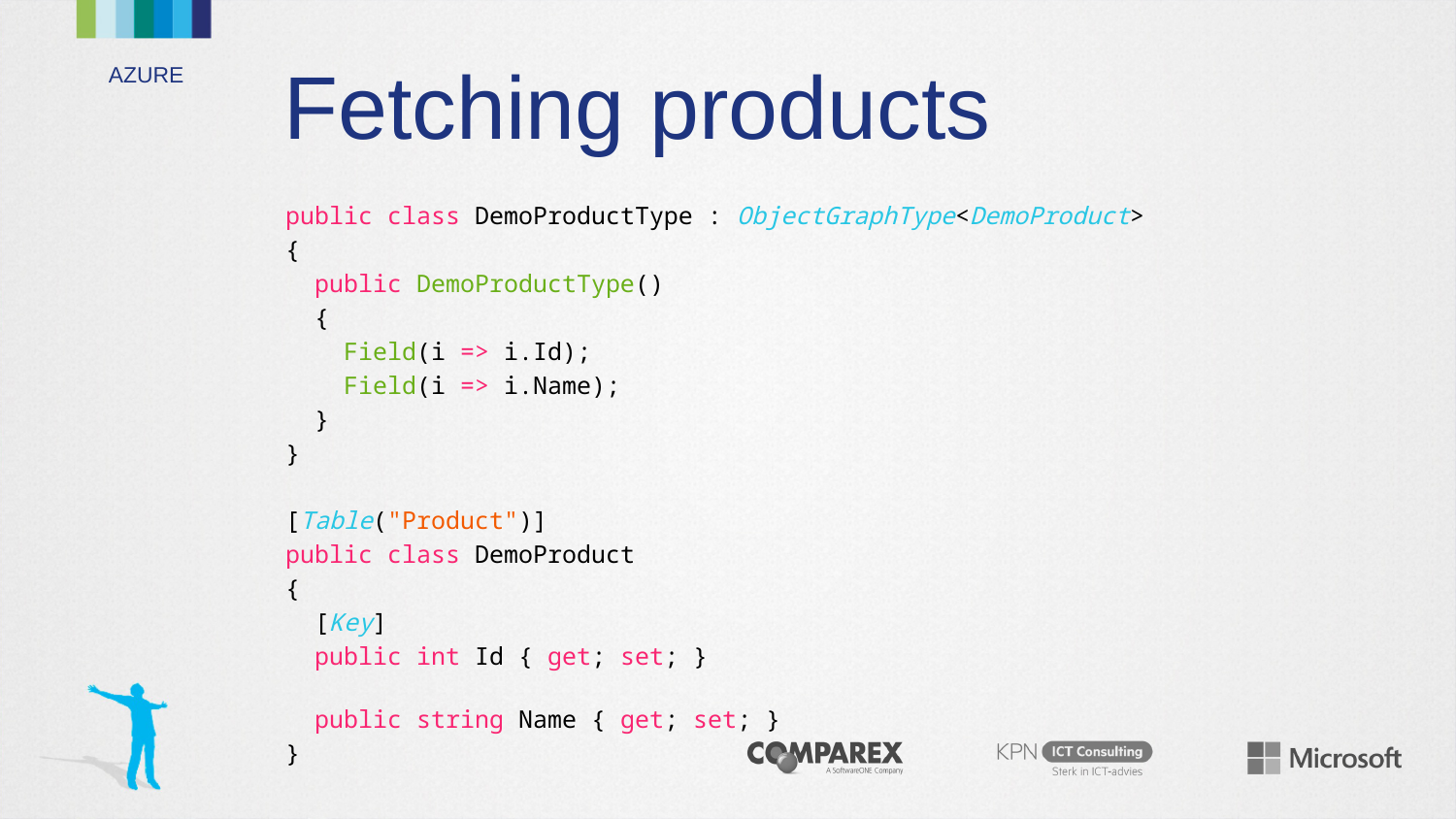

# Fetching products
public class DemoProductType : ObjectGraphType<DemoProduct>
{
  public DemoProductType()
  {
    Field(i => i.Id);
    Field(i => i.Name);
  }
}

[Table("Product")]
public class DemoProduct
{
  [Key]
  public int Id { get; set; }
  public string Name { get; set; }
}